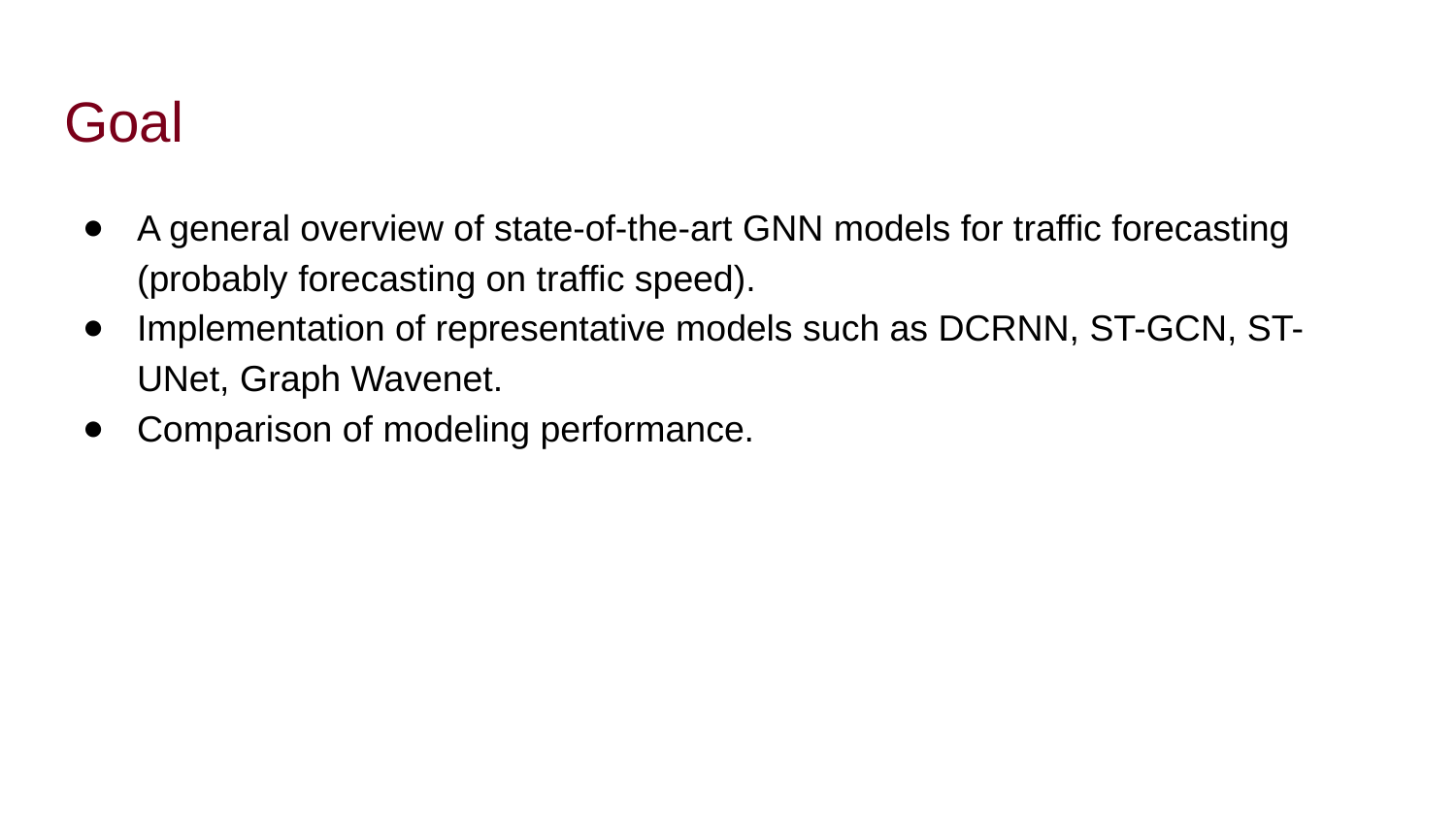

# Goal
A general overview of state-of-the-art GNN models for traffic forecasting (probably forecasting on traffic speed).
Implementation of representative models such as DCRNN, ST-GCN, ST-UNet, Graph Wavenet.
Comparison of modeling performance.